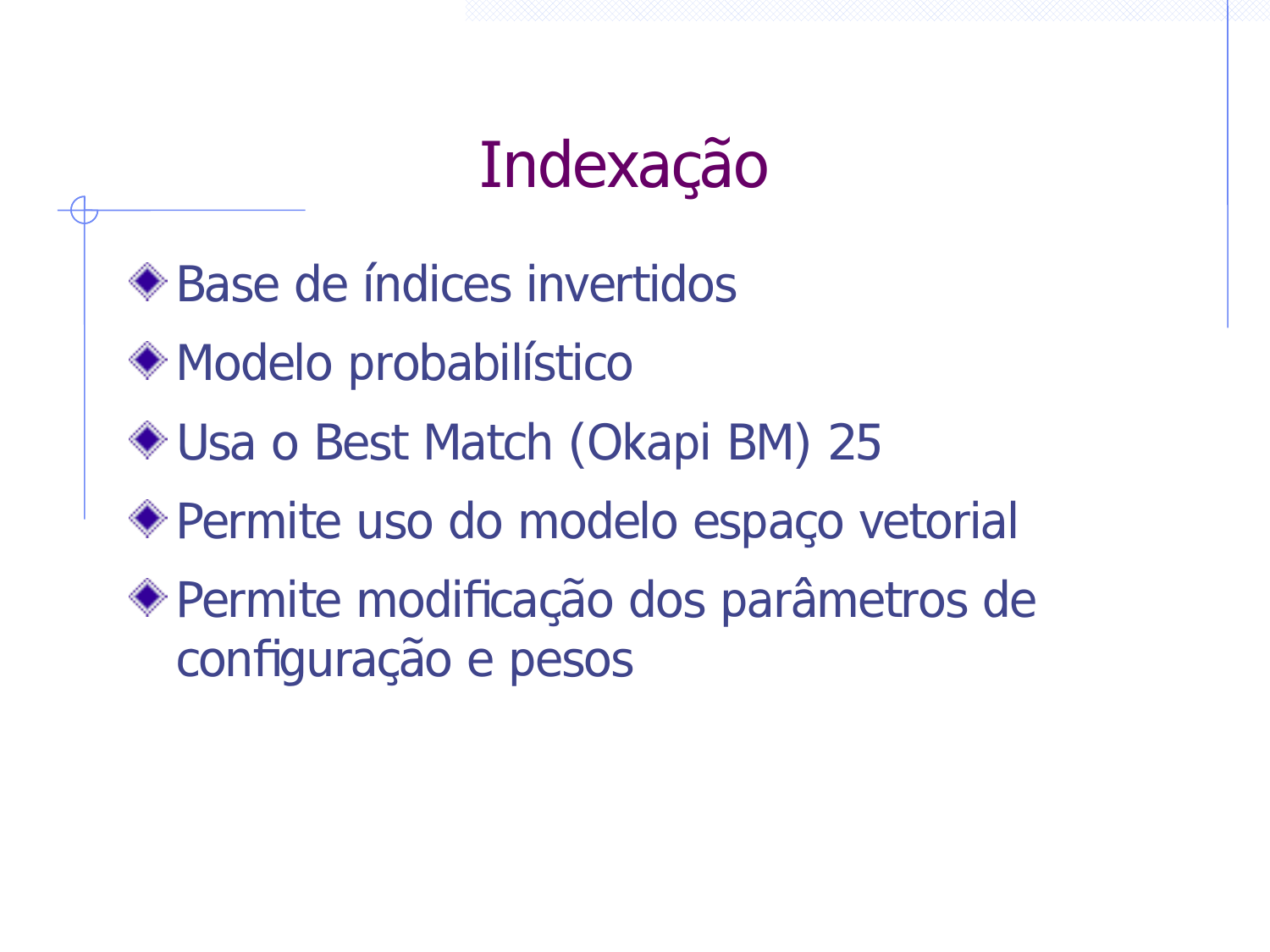

Indexação
Base de índices invertidos
Modelo probabilístico
Usa o Best Match (Okapi BM) 25
Permite uso do modelo espaço vetorial
Permite modificação dos parâmetros de configuração e pesos